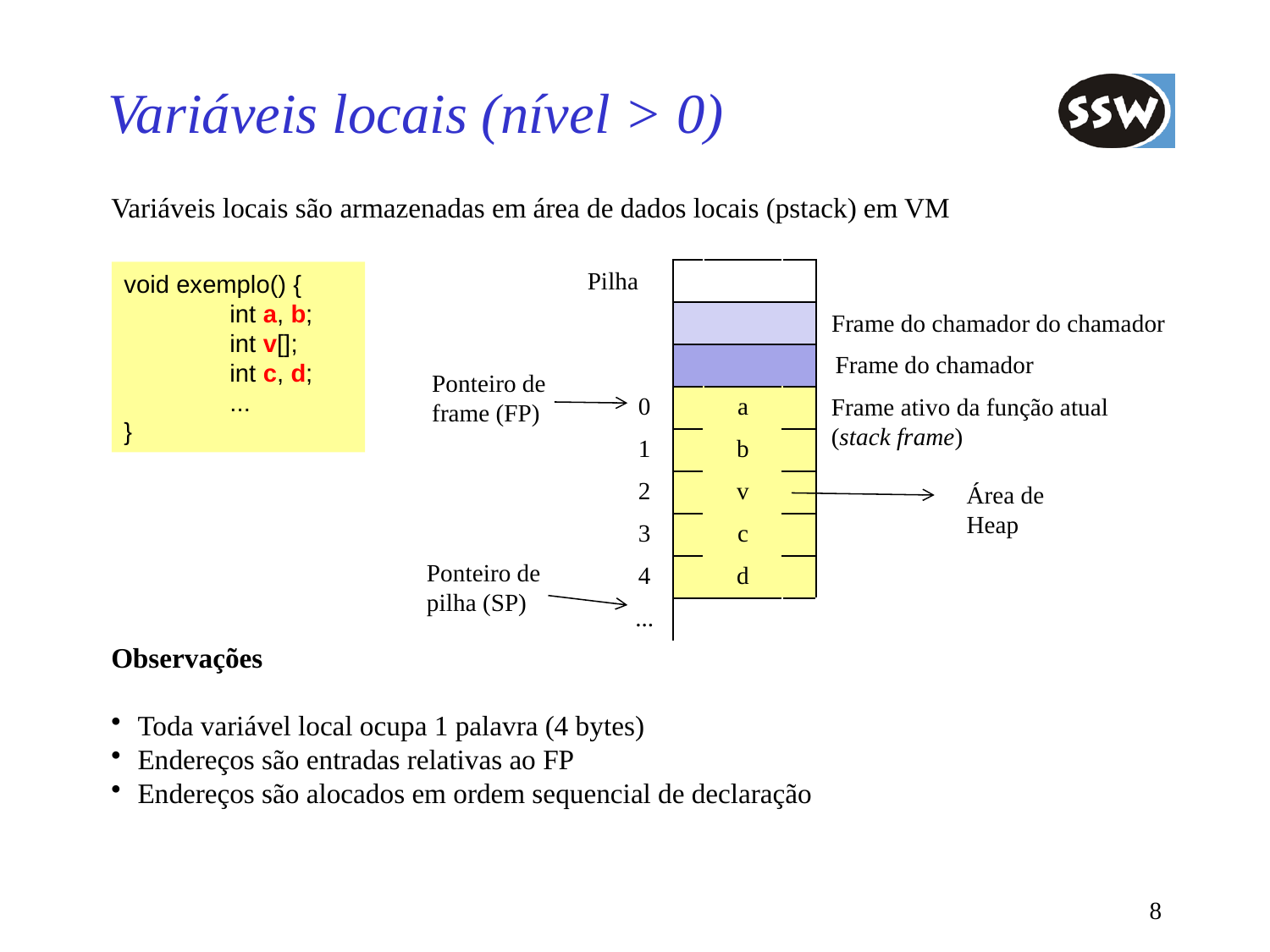

# Variáveis locais (nível > 0)
Variáveis locais são armazenadas em área de dados locais (pstack) em VM

Observações

Toda variável local ocupa 1 palavra (4 bytes)
Endereços são entradas relativas ao FP
Endereços são alocados em ordem sequencial de declaração

Pilha
|  |  |  |  |
| --- | --- | --- | --- |
|  |  |  |  |
|  |  |  |  |
| 0 |  | a |  |
| 1 |  | b |  |
| 2 |  | v |  |
| 3 |  | c |  |
| 4 |  | d |  |
| ... |  |  |  |
|  |  |  |  |
void exemplo() {
	int a, b;
	int v[];
	int c, d;
	...
}
Frame do chamador do chamador
Frame do chamador
Ponteiro de
frame (FP)
Frame ativo da função atual
(stack frame)
Área de
Heap
Ponteiro de
pilha (SP)
8